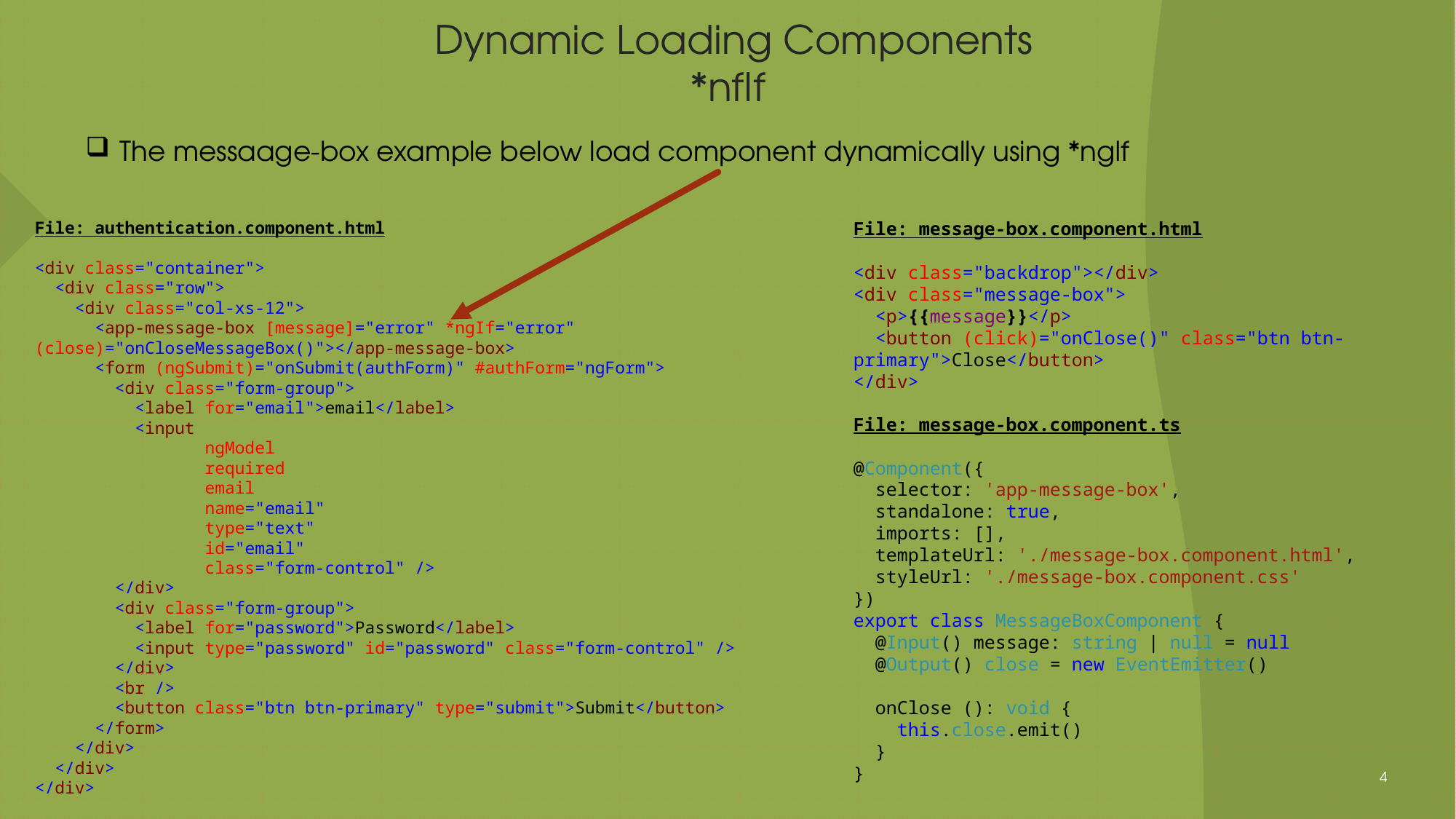

# Dynamic Loading Components *nfIf
The messaage-box example below load component dynamically using *ngIf
File: authentication.component.html

<div class="container">
  <div class="row">
    <div class="col-xs-12">
      <app-message-box [message]="error" *ngIf="error" (close)="onCloseMessageBox()"></app-message-box>
      <form (ngSubmit)="onSubmit(authForm)" #authForm="ngForm">
        <div class="form-group">
          <label for="email">email</label>
          <input
                 ngModel
                 required
                 email
                 name="email"
                 type="text"
                 id="email"
                 class="form-control" />
        </div>
        <div class="form-group">
          <label for="password">Password</label>
          <input type="password" id="password" class="form-control" />
        </div>
        <br />
        <button class="btn btn-primary" type="submit">Submit</button>
      </form>
    </div>
  </div>
</div>
File: message-box.component.html

<div class="backdrop"></div>
<div class="message-box">
  <p>{{message}}</p>
  <button (click)="onClose()" class="btn btn-primary">Close</button>
</div>
File: message-box.component.ts

@Component({
  selector: 'app-message-box',
  standalone: true,
  imports: [],
  templateUrl: './message-box.component.html',
  styleUrl: './message-box.component.css'
})
export class MessageBoxComponent {
  @Input() message: string | null = null
  @Output() close = new EventEmitter()

  onClose (): void {
    this.close.emit()
  }
}
4